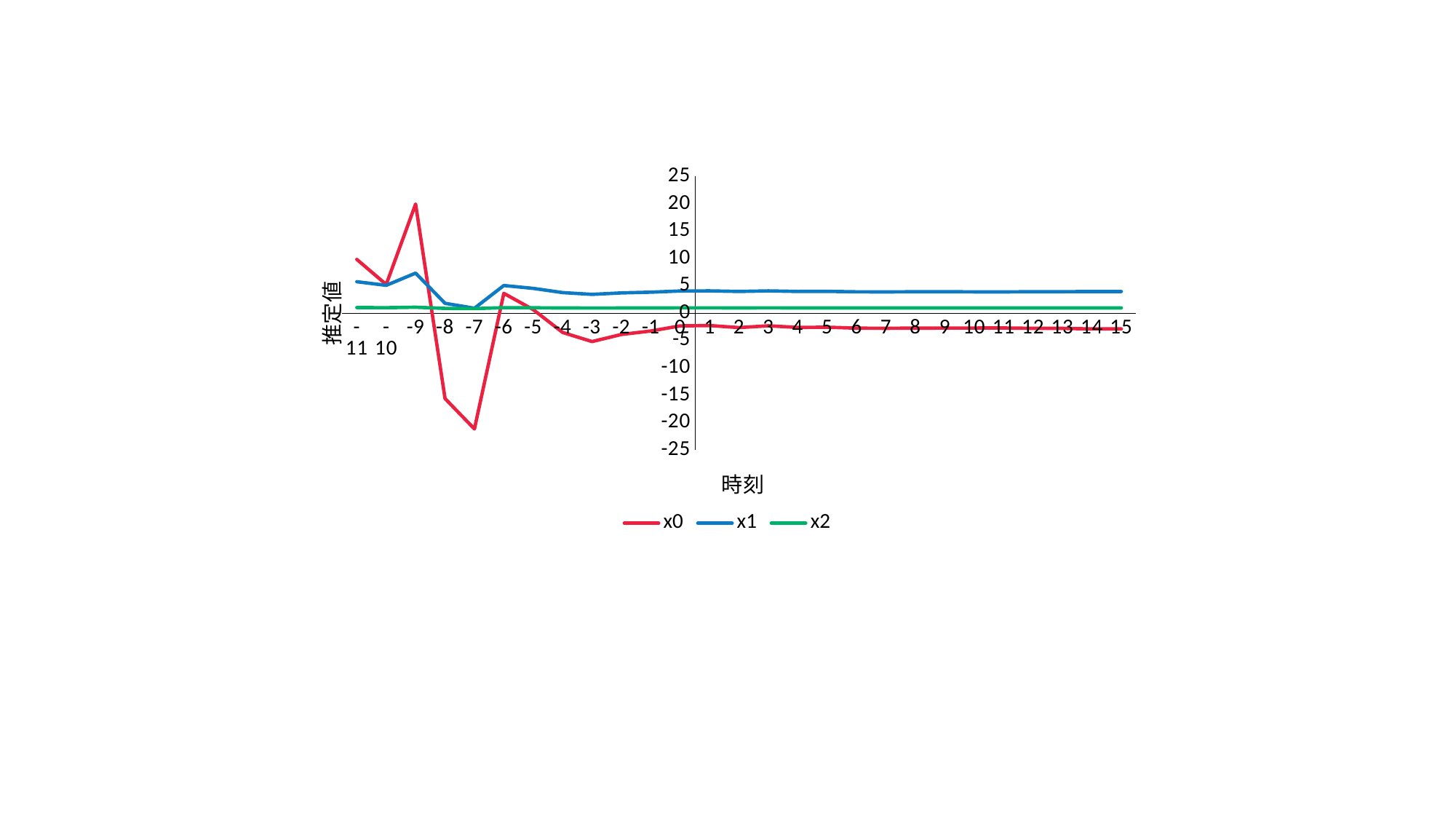

### Chart

| Category | x0 | x1 | x2 |
|---|---|---|---|
| -11 | 9.86146399932658 | 5.78456199978404 | 1.06342599999136 |
| -10 | 5.28510375592304 | 5.12186502474367 | 1.03956686746873 |
| -9 | 19.9781202522915 | 7.35363154570582 | 1.12335186119753 |
| -8 | -15.5673742288084 | 1.84572006550881 | 0.913033033032654 |
| -7 | -21.1173035265442 | 0.941101231888566 | 0.877022874396178 |
| -6 | 3.66162959595932 | 5.0907783333334 | 1.04578964646462 |
| -5 | 0.685884915265594 | 4.56395658192259 | 1.02343963276845 |
| -4 | -3.48390874999601 | 3.79972529554294 | 0.99019210852714 |
| -3 | -5.14976505243066 | 3.47446043396719 | 0.975410358207432 |
| -2 | -3.84618517491902 | 3.7404195251687 | 0.98784775997828 |
| -1 | -3.21377759928348 | 3.87948116204278 | 0.994655224018352 |
| 0 | -2.27814223273524 | 4.09719841803214 | 1.00566120533619 |
| 1 | -2.21668104119329 | 4.11289113390021 | 1.00649392543432 |
| 2 | -2.59457569029688 | 4.0088266119131 | 1.00076977065843 |
| 3 | -2.26796926592952 | 4.11047243845282 | 1.00665939268047 |
| 4 | -2.56184046155777 | 4.00861087928067 | 1.00051512669219 |
| 5 | -2.5232757651535 | 4.02457217139213 | 1.00153377783275 |
| 6 | -2.69539625204471 | 3.9398963714325 | 0.995880034272436 |
| 7 | -2.72025250915098 | 3.92325881479896 | 0.994698191918938 |
| 8 | -2.686496095414 | 3.95583085482734 | 0.997133347322625 |
| 9 | -2.682370856841 | 3.96616847582072 | 0.997961366139611 |
| 10 | -2.67695585996438 | 3.93290145121938 | 0.995136072332965 |
| 11 | -2.66888861548558 | 3.92435920874071 | 0.994351715383984 |
| 12 | -2.73073696619537 | 3.9616072262226 | 0.99801288714173 |
| 13 | -2.73650526143987 | 3.96377234019057 | 0.998245798488889 |
| 14 | -2.8409817479651 | 3.99260225379003 | 1.00160867791542 |
| 15 | -2.83321670101464 | 3.99104748290226 | 1.00140676705834 |